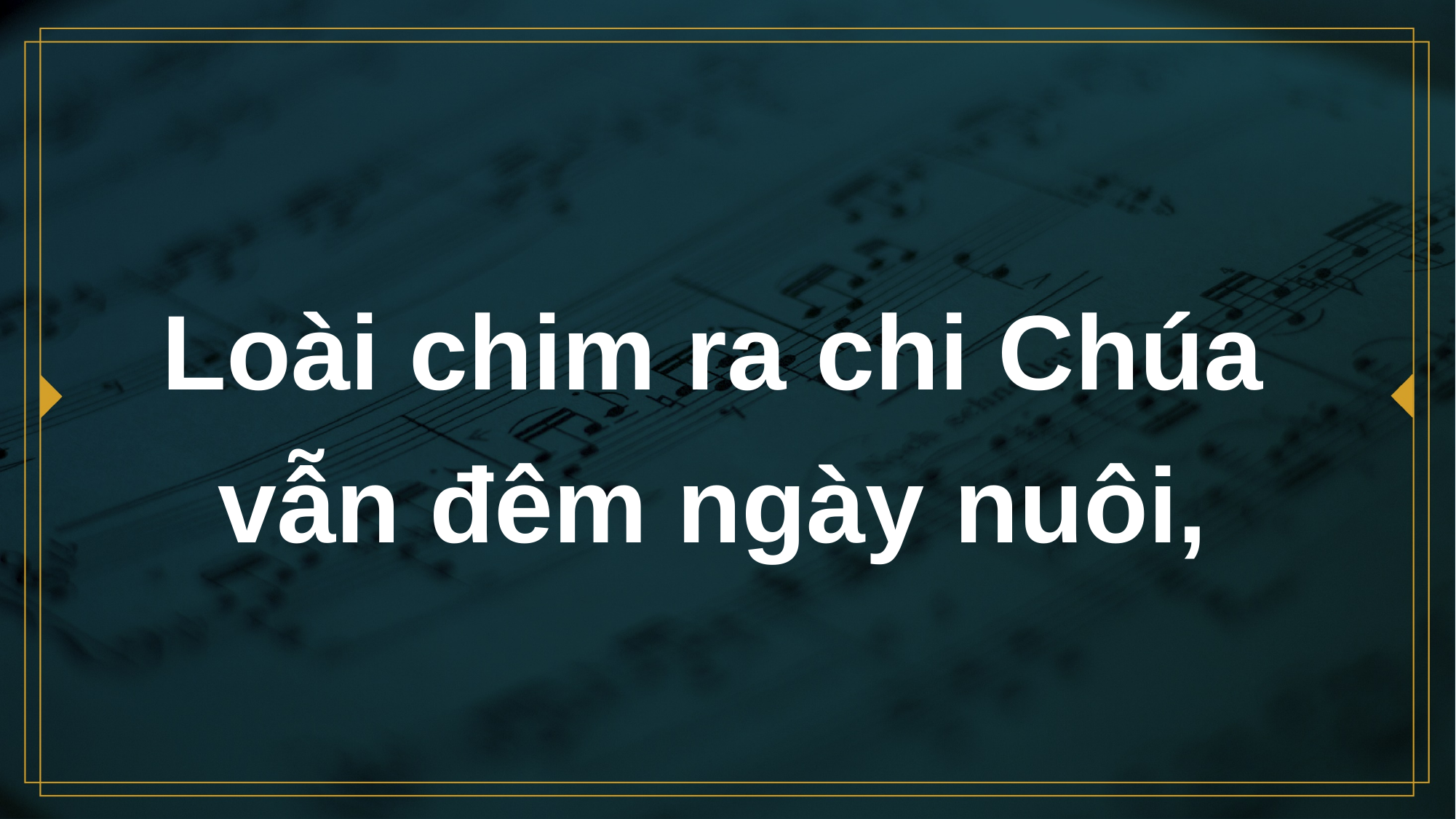

# Loài chim ra chi Chúa vẫn đêm ngày nuôi,